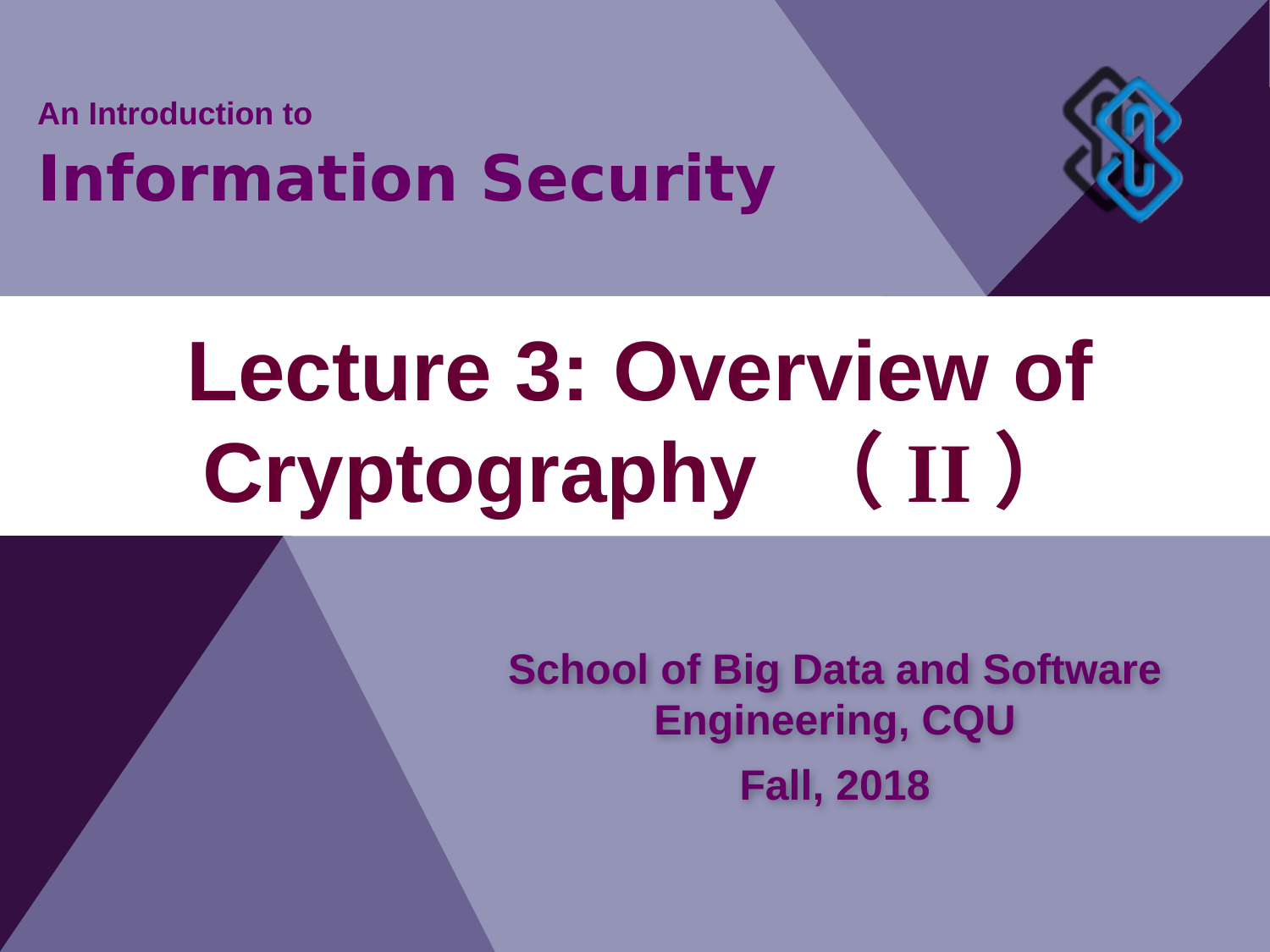

An Introduction to
Information Security
# Lecture 3: Overview of Cryptography （II）
School of Big Data and Software Engineering, CQU
Fall, 2018